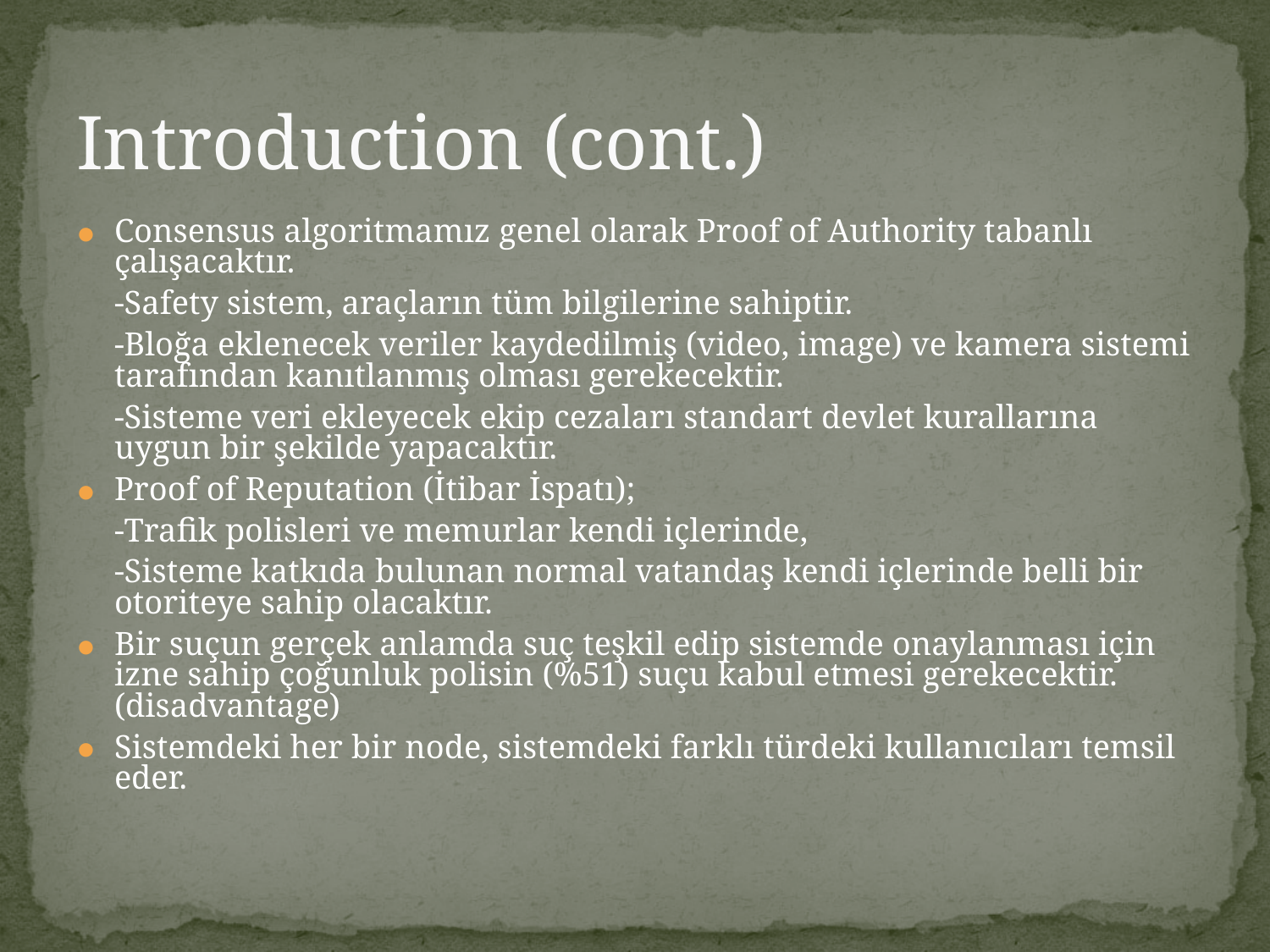

# Introduction (cont.)
Consensus algoritmamız genel olarak Proof of Authority tabanlı çalışacaktır.
	-Safety sistem, araçların tüm bilgilerine sahiptir.
	-Bloğa eklenecek veriler kaydedilmiş (video, image) ve kamera sistemi tarafından kanıtlanmış olması gerekecektir.
	-Sisteme veri ekleyecek ekip cezaları standart devlet kurallarına uygun bir şekilde yapacaktır.
Proof of Reputation (İtibar İspatı);
	-Trafik polisleri ve memurlar kendi içlerinde,
	-Sisteme katkıda bulunan normal vatandaş kendi içlerinde belli bir otoriteye sahip olacaktır.
Bir suçun gerçek anlamda suç teşkil edip sistemde onaylanması için izne sahip çoğunluk polisin (%51) suçu kabul etmesi gerekecektir. (disadvantage)
Sistemdeki her bir node, sistemdeki farklı türdeki kullanıcıları temsil eder.